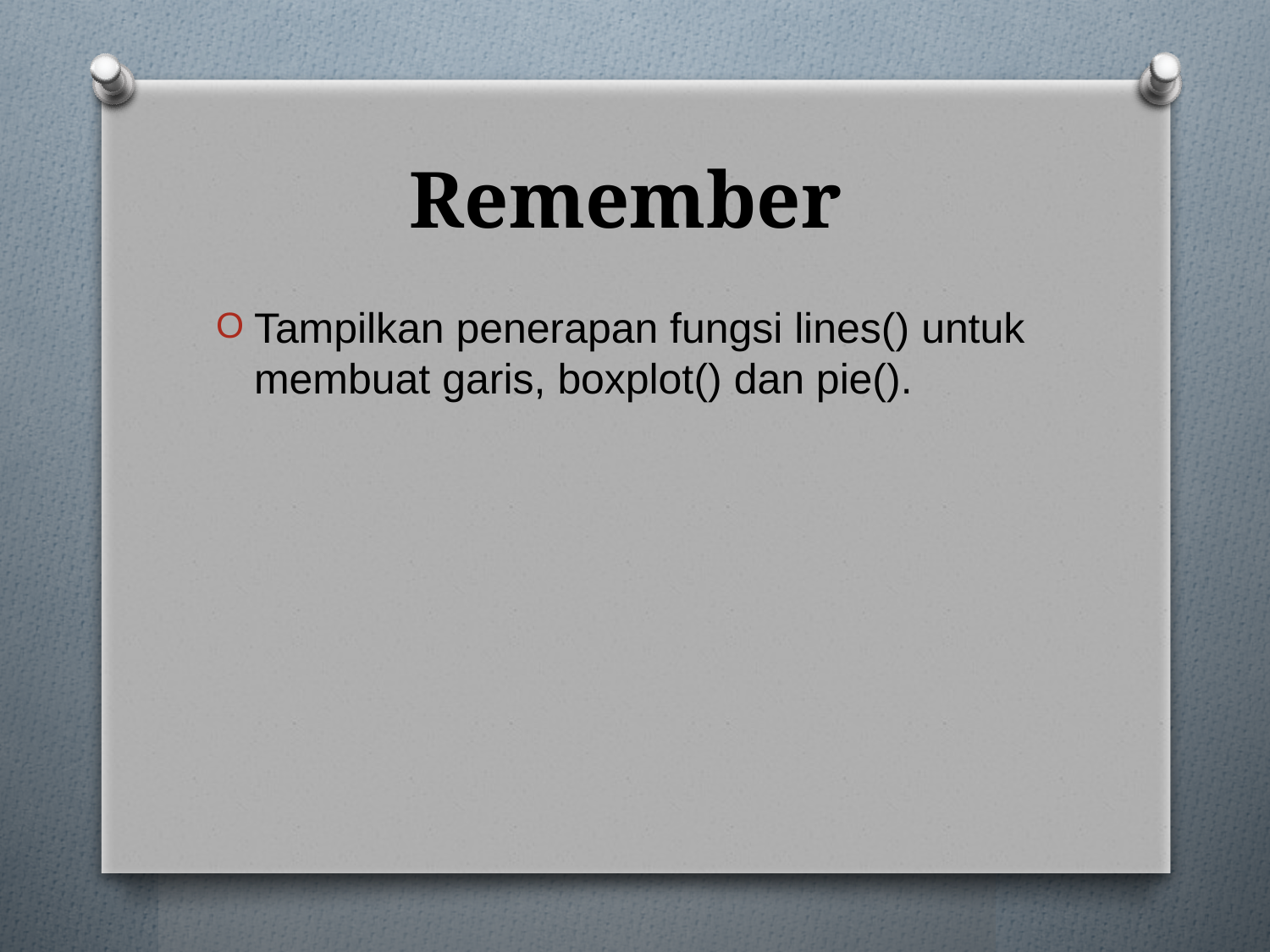

# Remember
Tampilkan penerapan fungsi lines() untuk membuat garis, boxplot() dan pie().